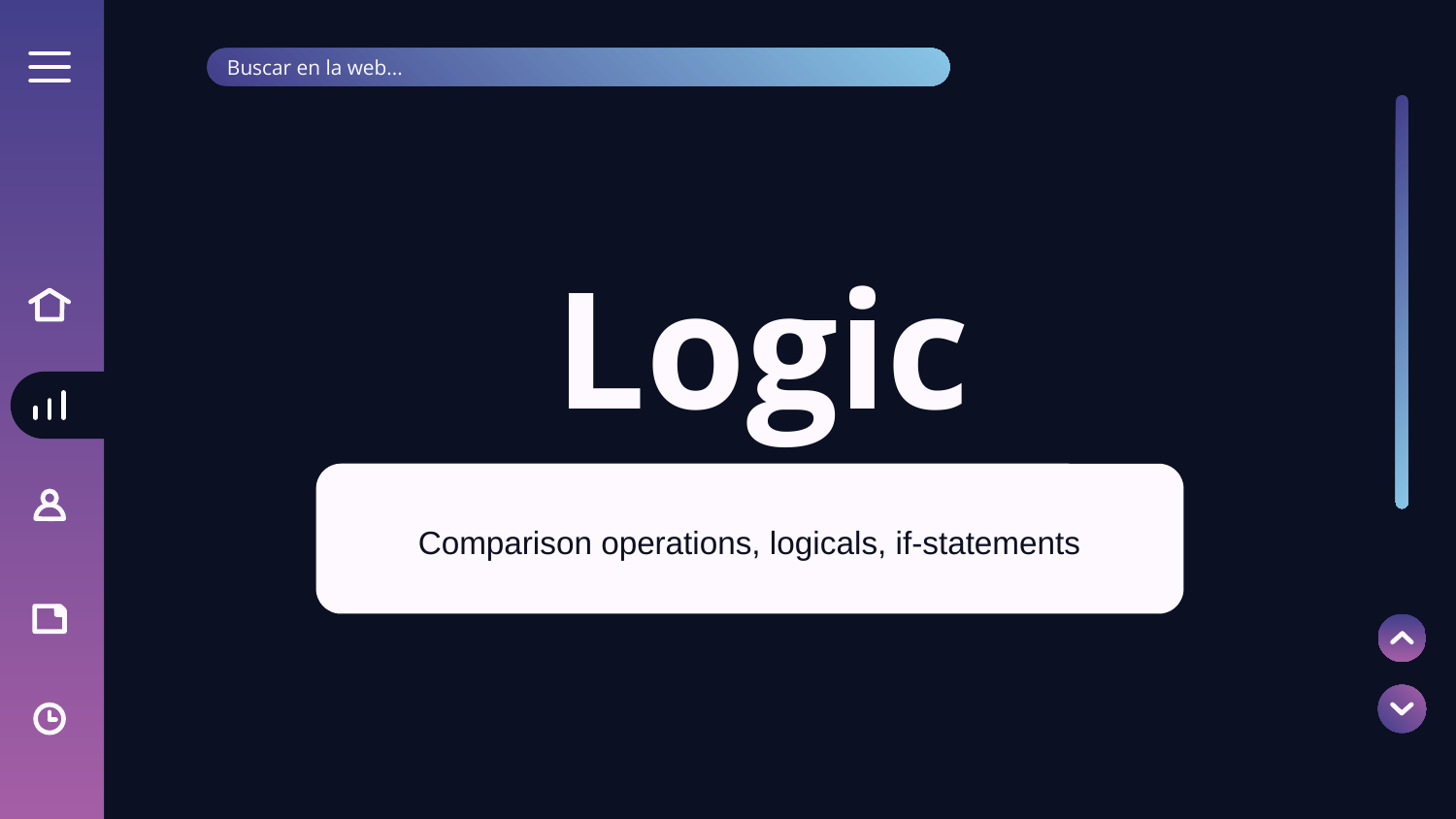

Buscar en la web...
# Logic

Comparison operations, logicals, if-statements